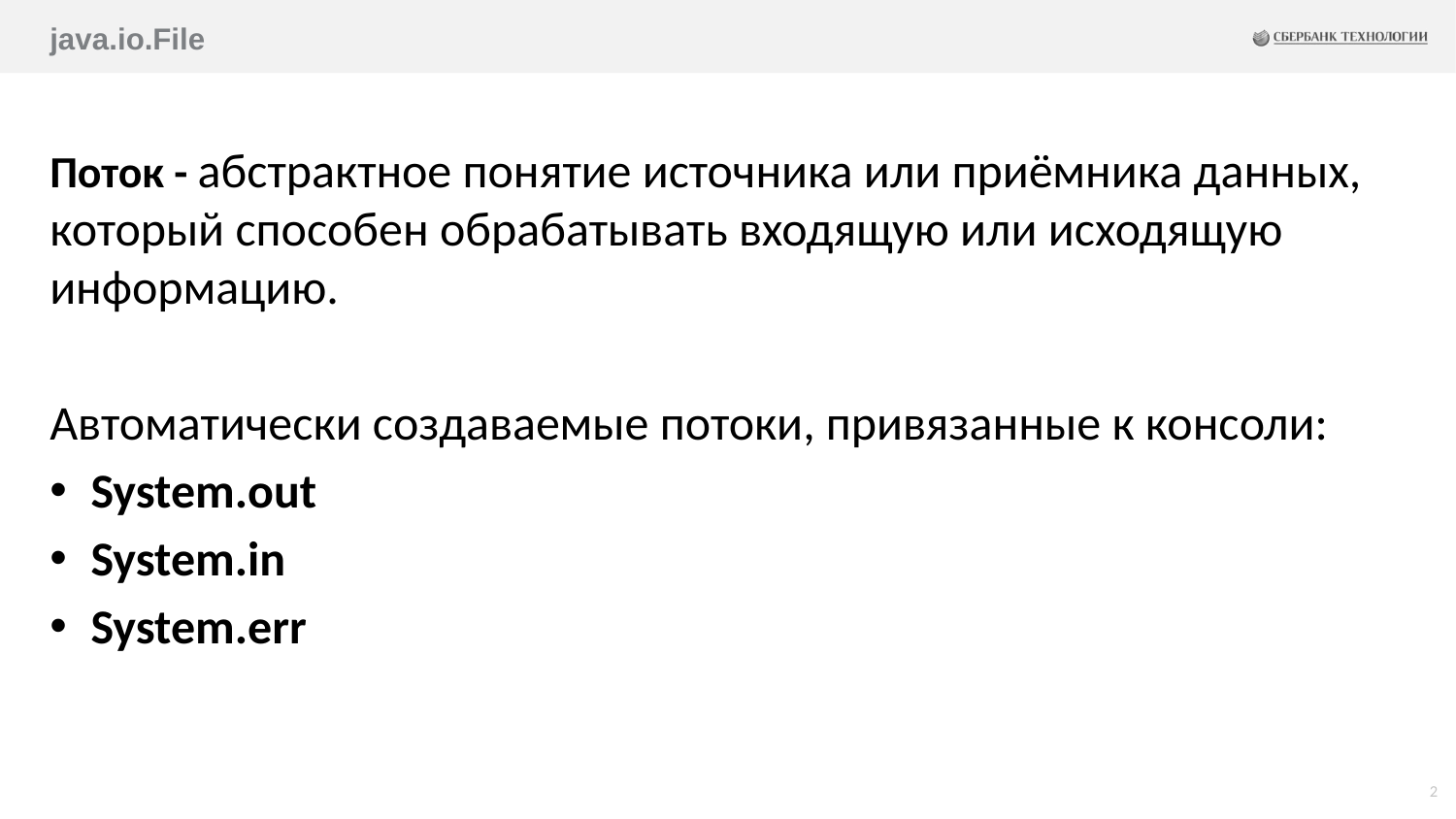

# java.io.File
Поток - абстрактное понятие источника или приёмника данных, который способен обрабатывать входящую или исходящую информацию.

Автоматически создаваемые потоки, привязанные к консоли:
System.out
System.in
System.err

2